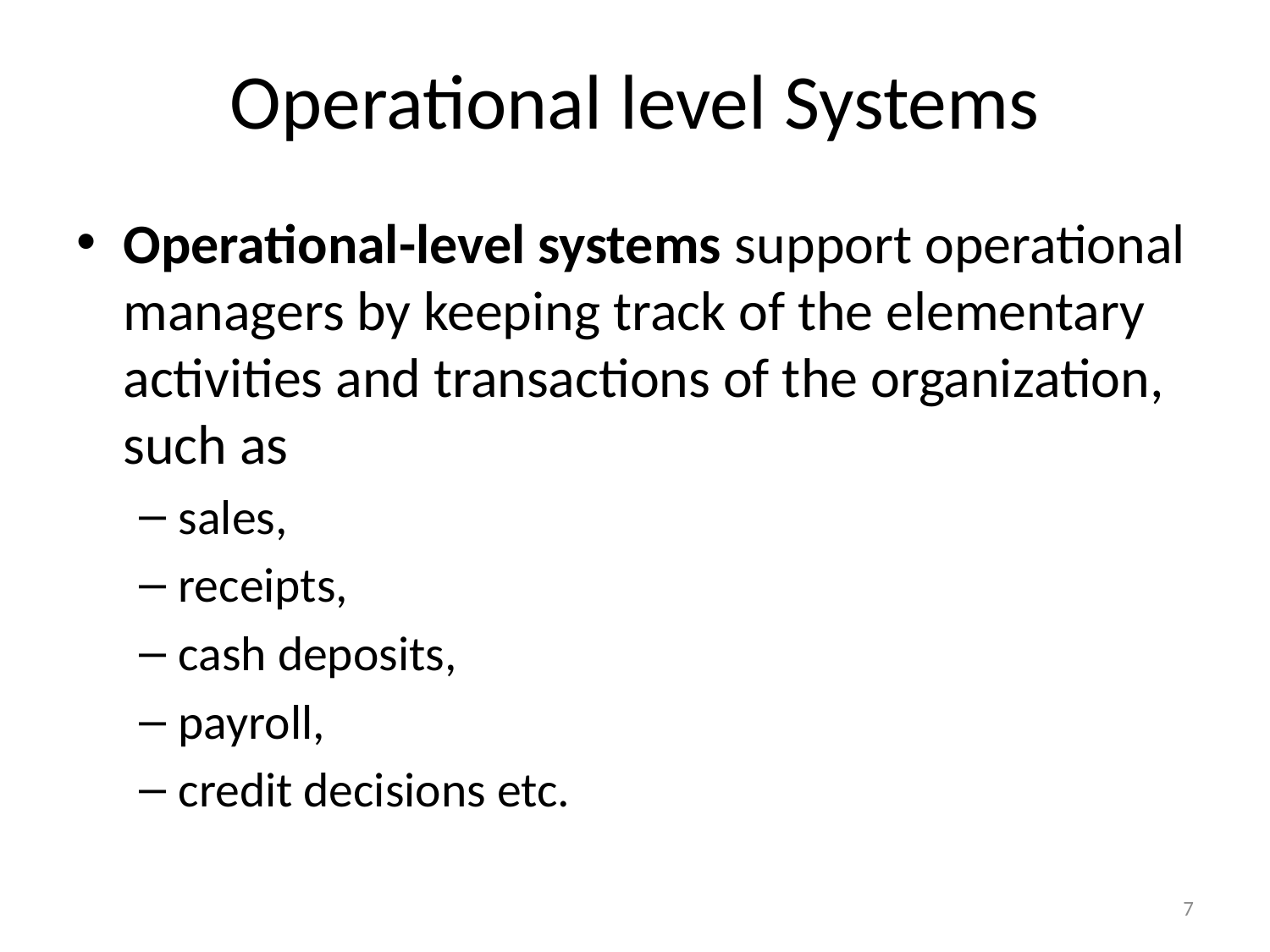

Operational level Systems
Operational-level systems support operational managers by keeping track of the elementary activities and transactions of the organization, such as
sales,
receipts,
cash deposits,
payroll,
credit decisions etc.
7